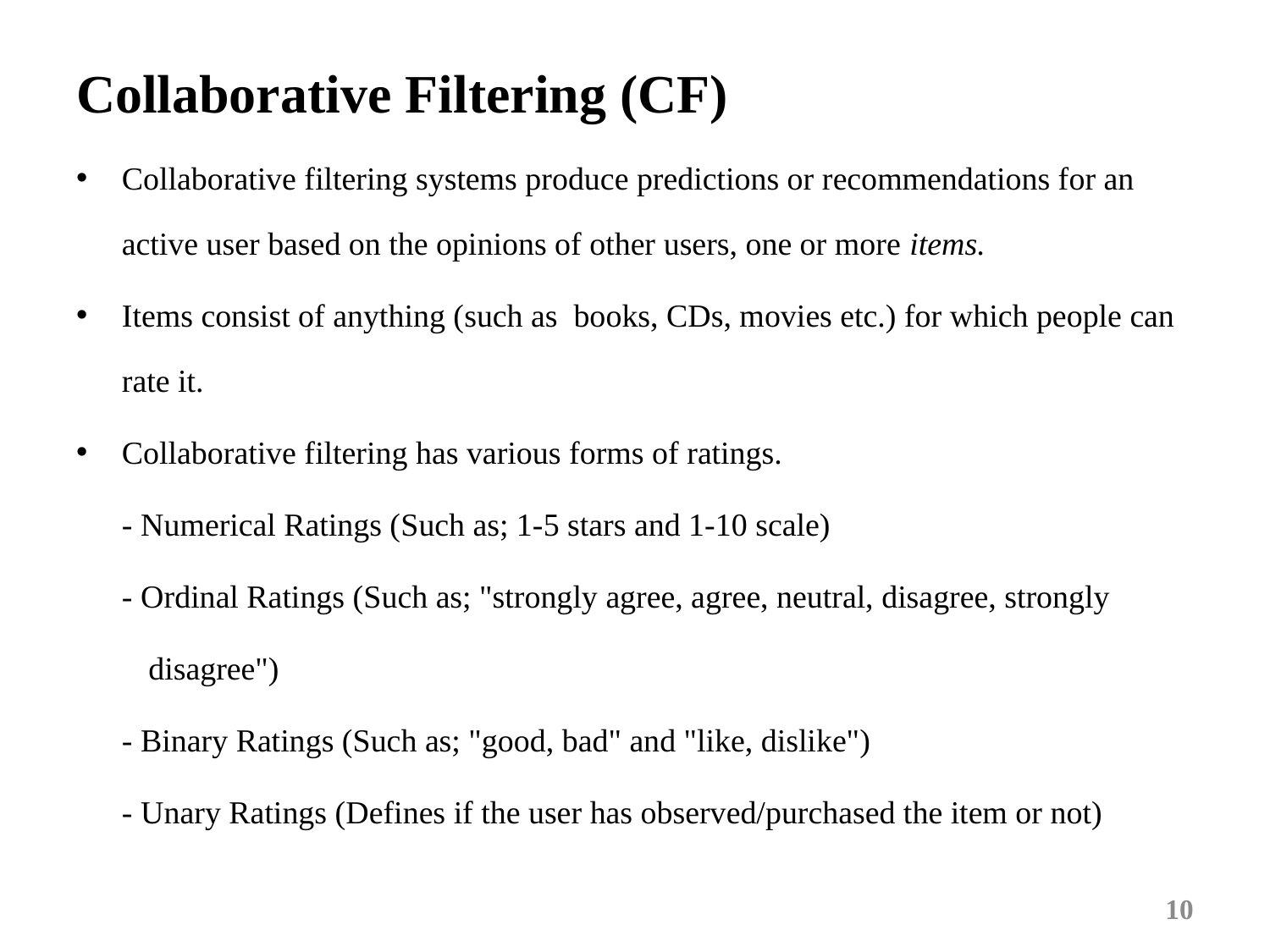

Collaborative Filtering (CF)
Collaborative filtering systems produce predictions or recommendations for an active user based on the opinions of other users, one or more items.
Items consist of anything (such as  books, CDs, movies etc.) for which people can rate it.
Collaborative filtering has various forms of ratings.
	- Numerical Ratings (Such as; 1-5 stars and 1-10 scale)
	- Ordinal Ratings (Such as; "strongly agree, agree, neutral, disagree, strongly
         disagree")
	- Binary Ratings (Such as; "good, bad" and "like, dislike")
	- Unary Ratings (Defines if the user has observed/purchased the item or not)
10